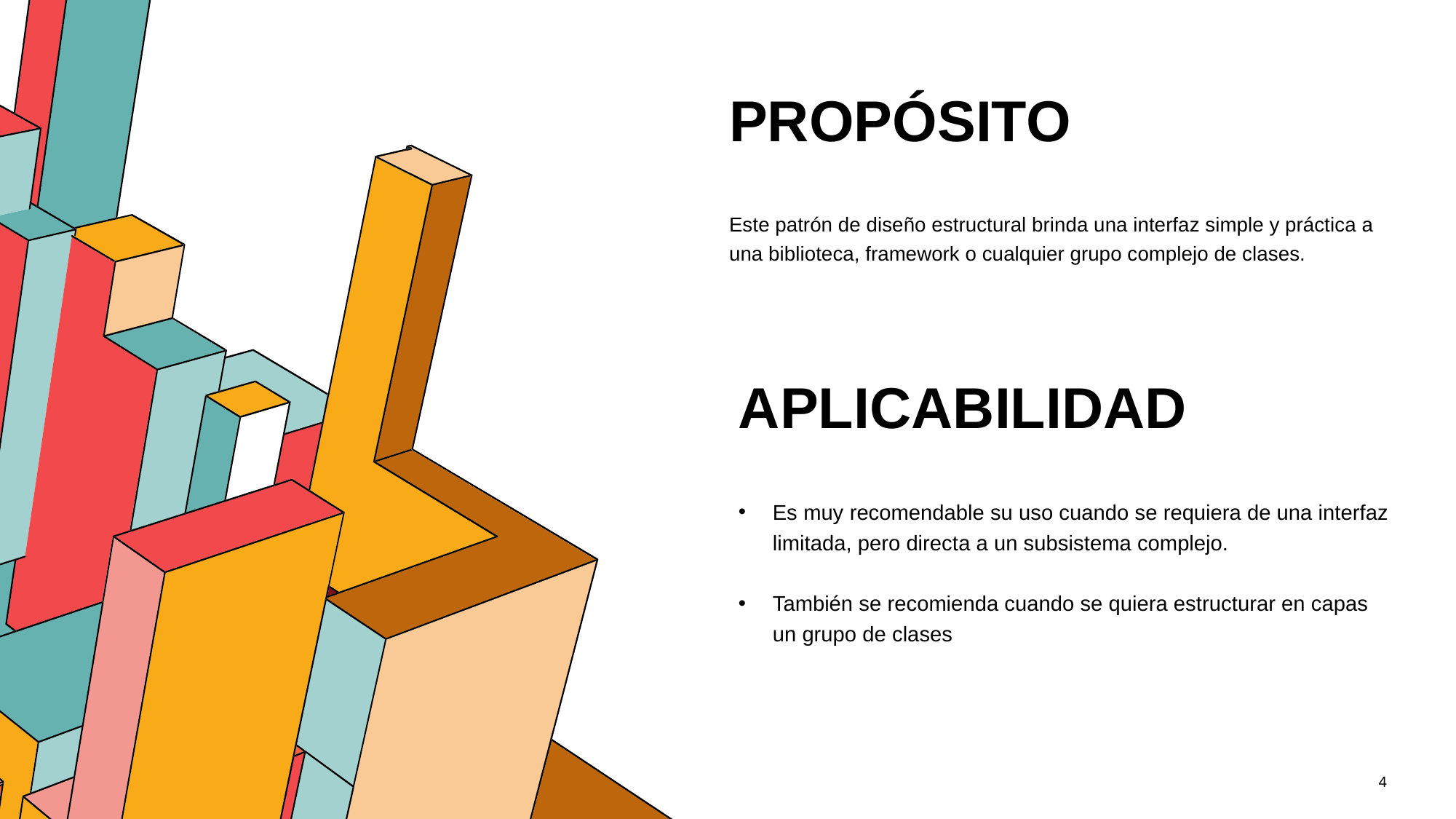

# Propósito
Este patrón de diseño estructural brinda una interfaz simple y práctica a una biblioteca, framework o cualquier grupo complejo de clases.
Aplicabilidad
Es muy recomendable su uso cuando se requiera de una interfaz limitada, pero directa a un subsistema complejo.

También se recomienda cuando se quiera estructurar en capas un grupo de clases
4